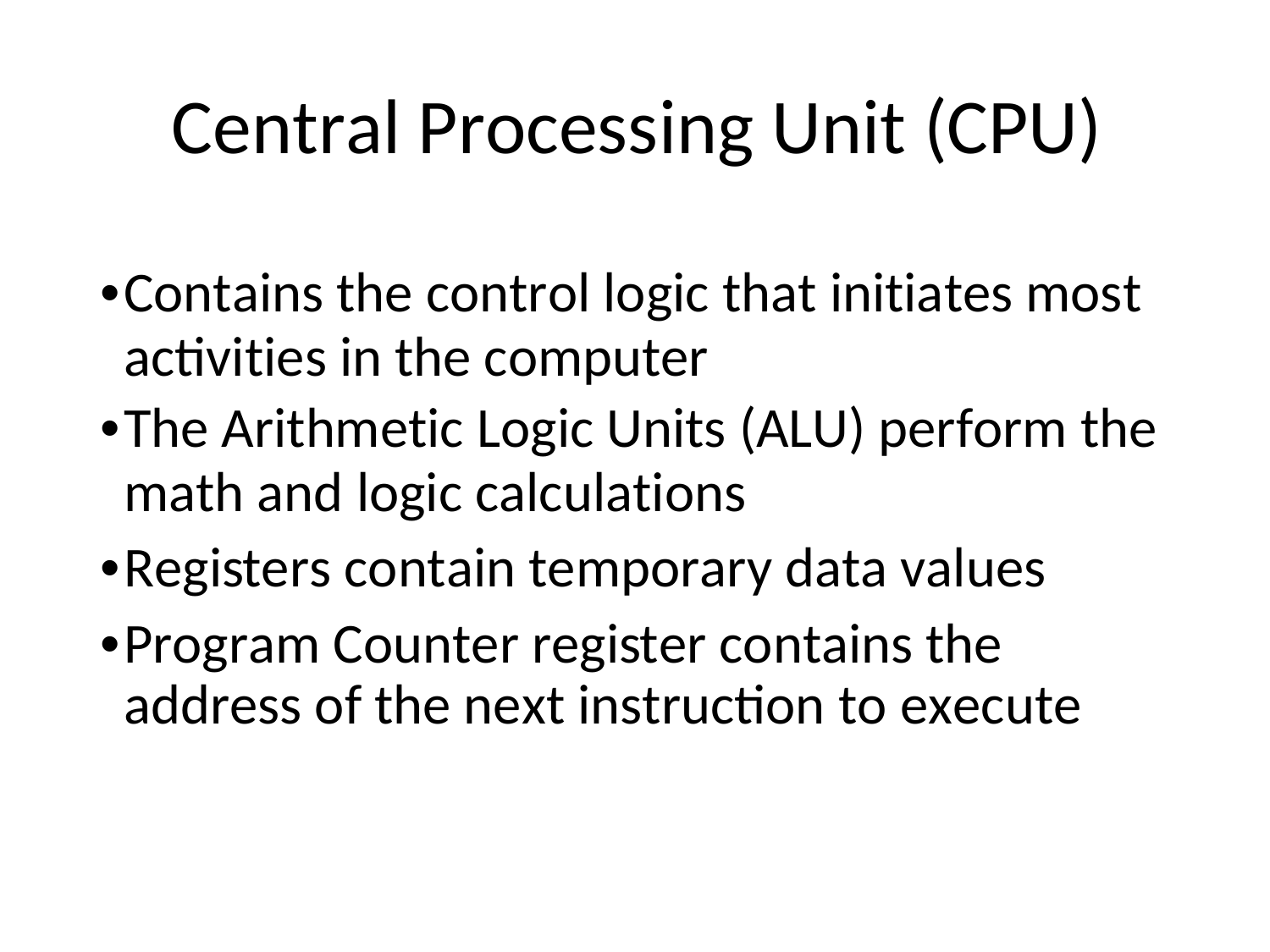

# Central Processing Unit (CPU)
•Contains the control logic that initiates most
activities in the computer
•The Arithmetic Logic Units (ALU) perform the
math and logic calculations
•Registers contain temporary data values
•Program Counter register contains the address of the next instruction to execute